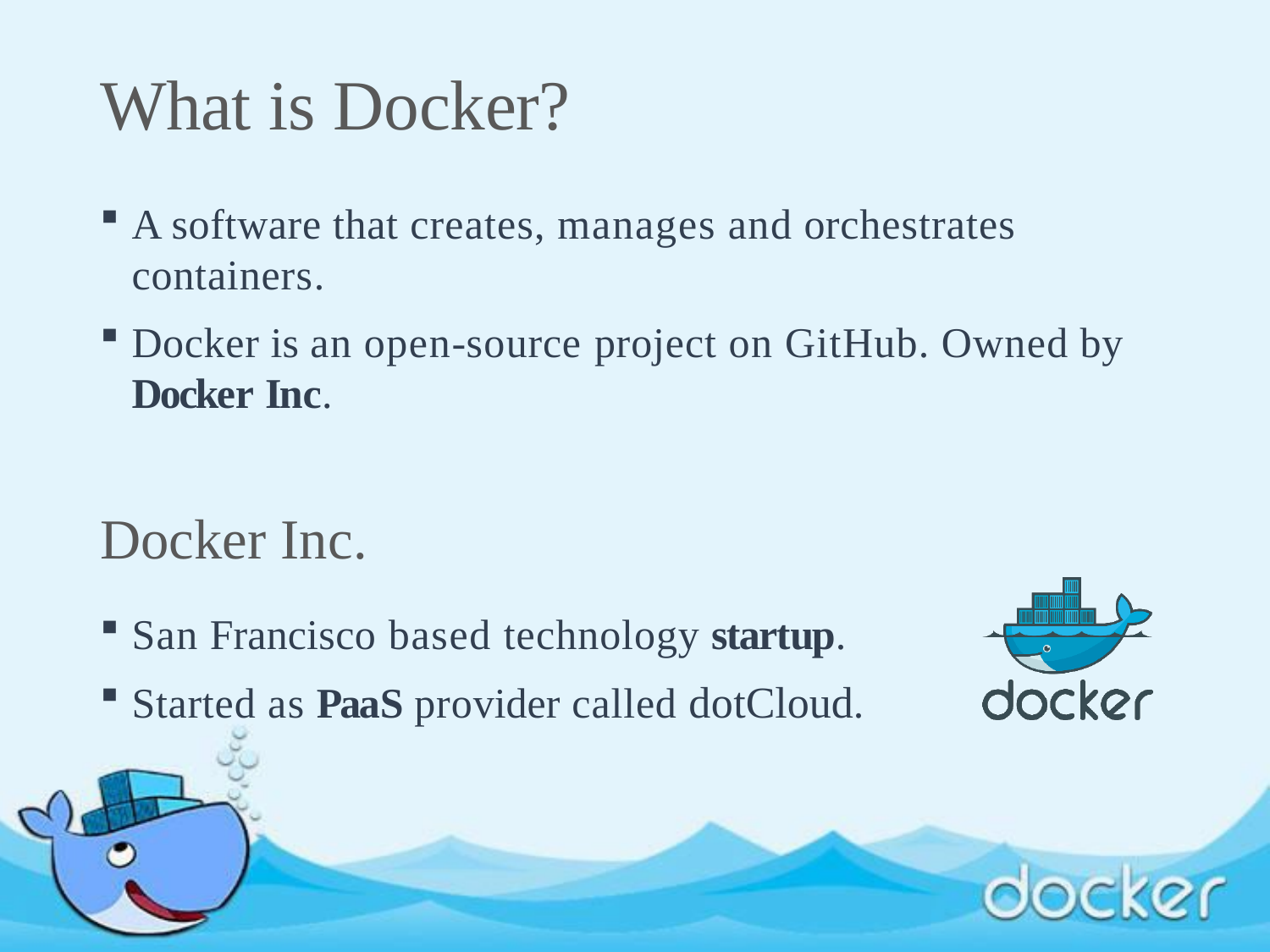

What is Docker?
A software that creates, manages and orchestrates containers.
Docker is an open-source project on GitHub. Owned by Docker Inc.

Docker Inc.
San Francisco based technology startup.
Started as PaaS provider called dotCloud.